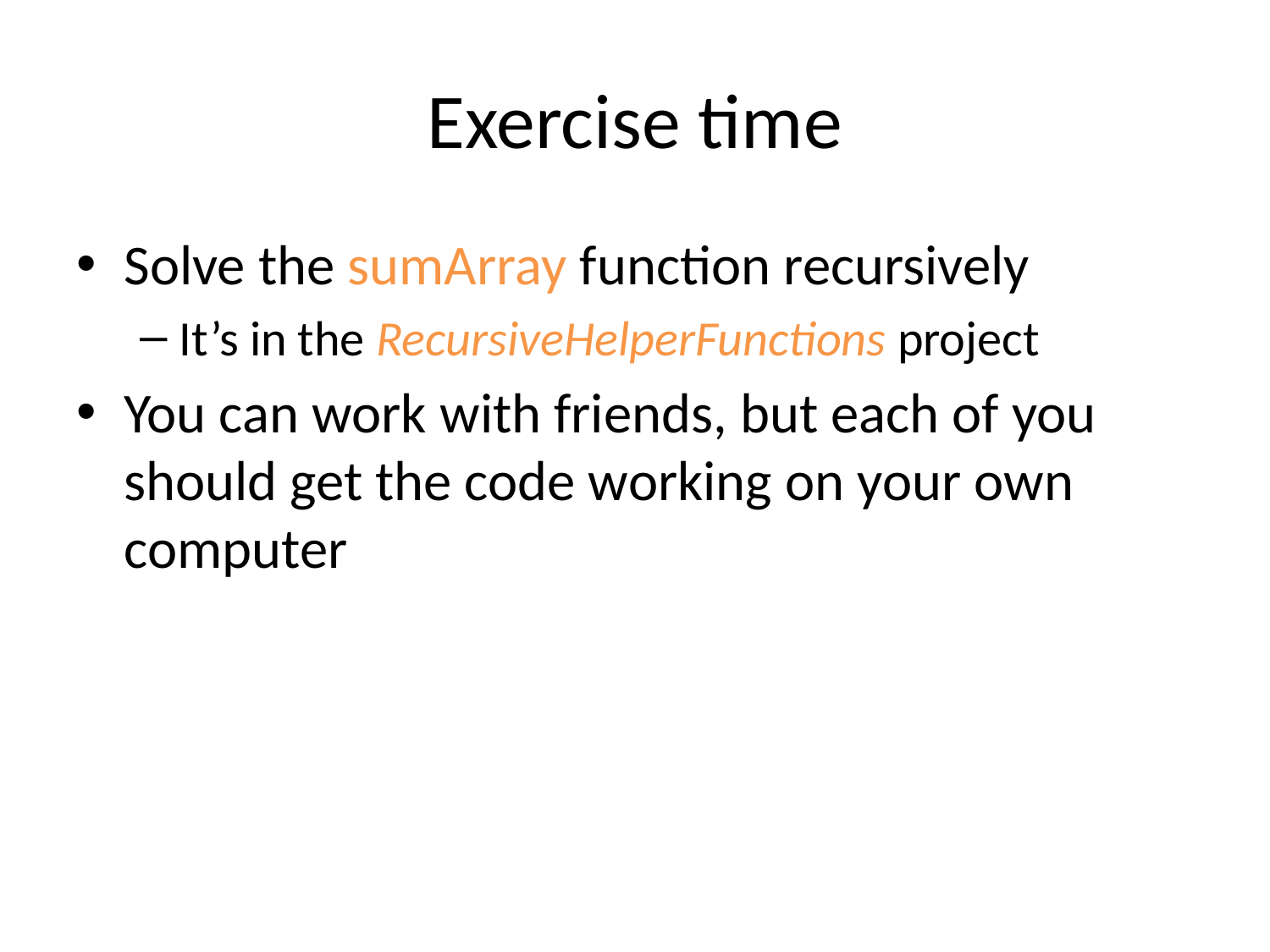

# Exercise time
Solve the sumArray function recursively
It’s in the RecursiveHelperFunctions project
You can work with friends, but each of you should get the code working on your own computer